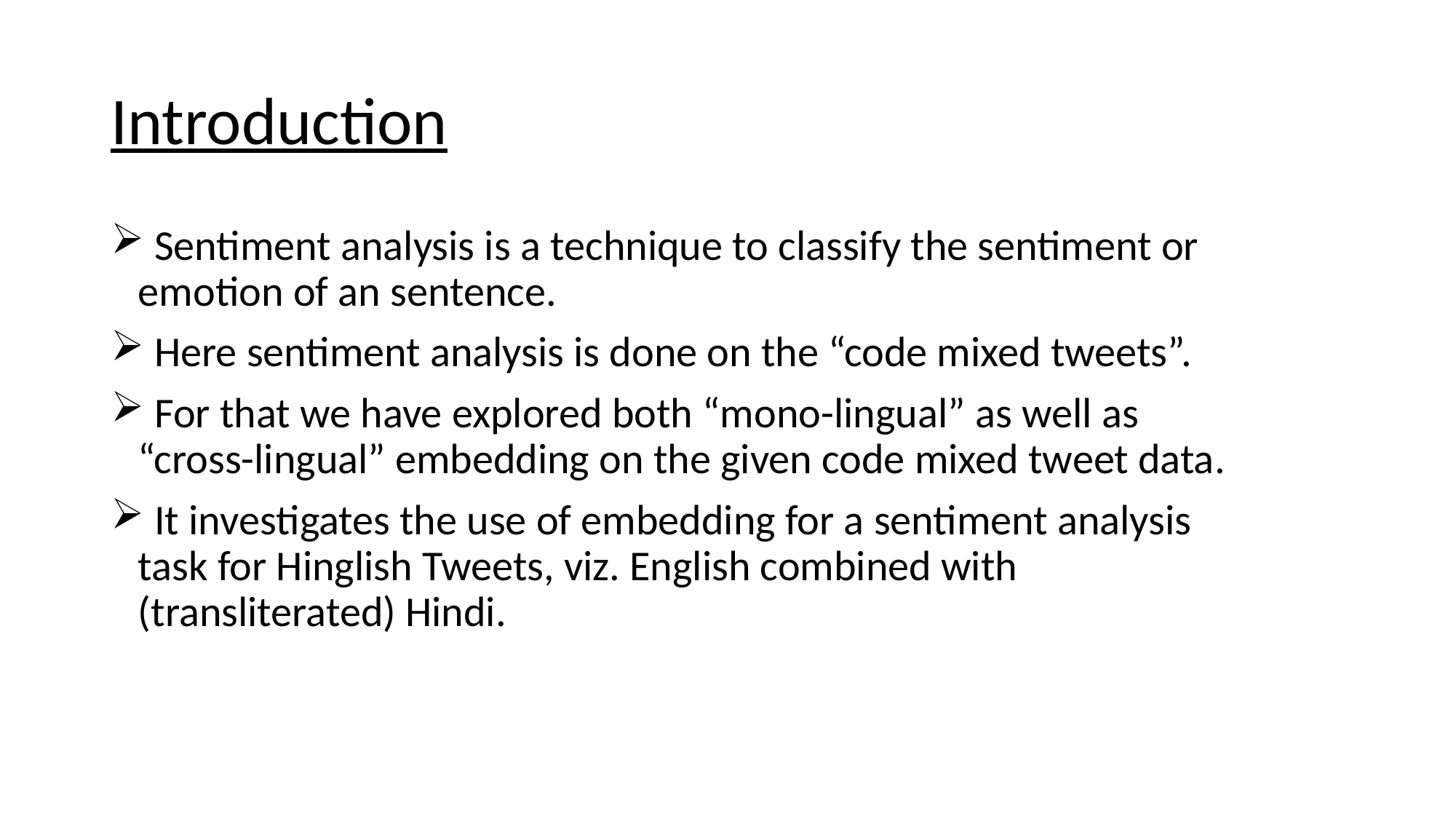

# Introduction
 Sentiment analysis is a technique to classify the sentiment or emotion of an sentence.
 Here sentiment analysis is done on the “code mixed tweets”.
 For that we have explored both “mono-lingual” as well as “cross-lingual” embedding on the given code mixed tweet data.
 It investigates the use of embedding for a sentiment analysis task for Hinglish Tweets, viz. English combined with (transliterated) Hindi.